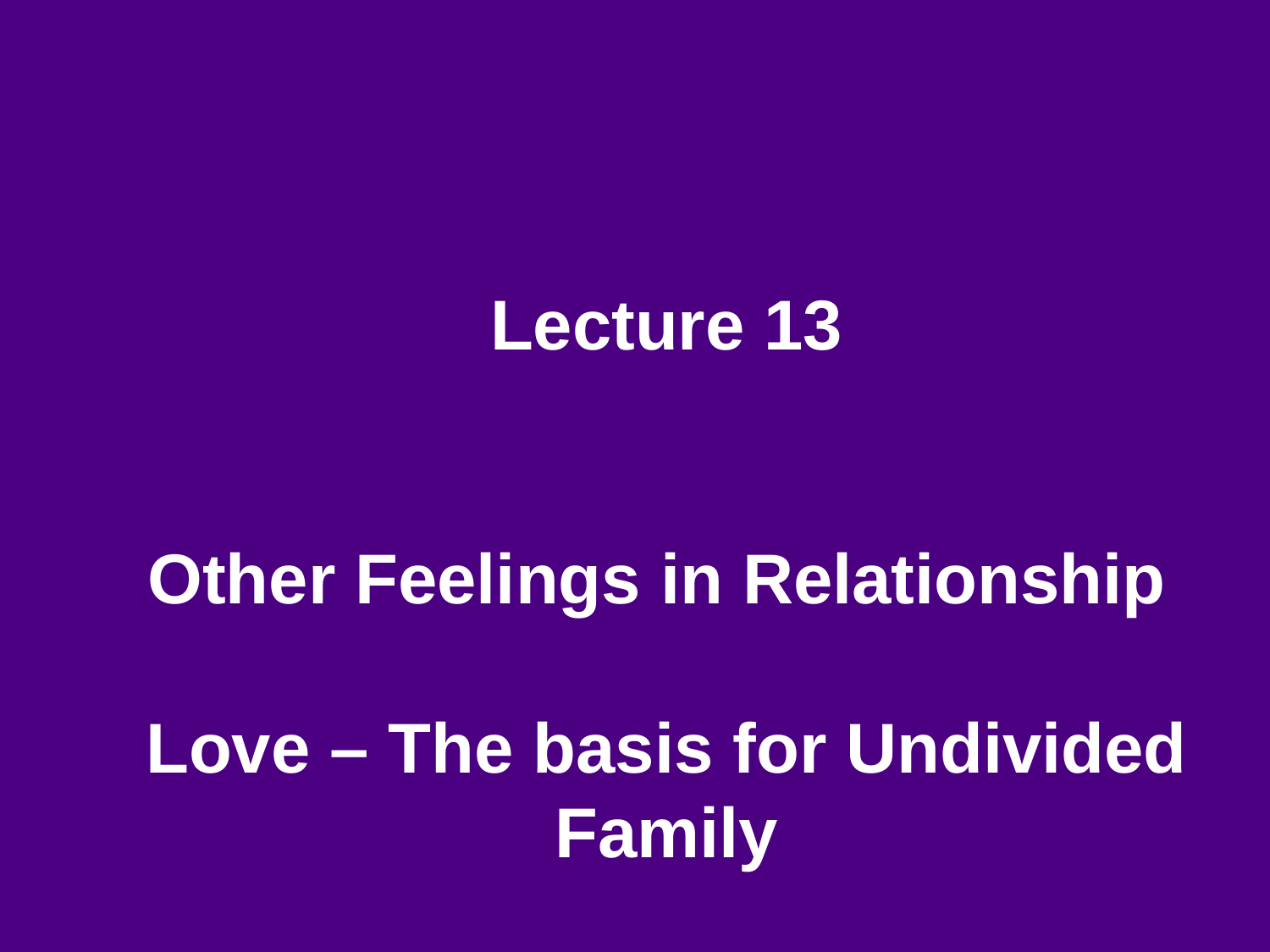

# Lecture 13 Other Feelings in Relationship Love – The basis for Undivided Family